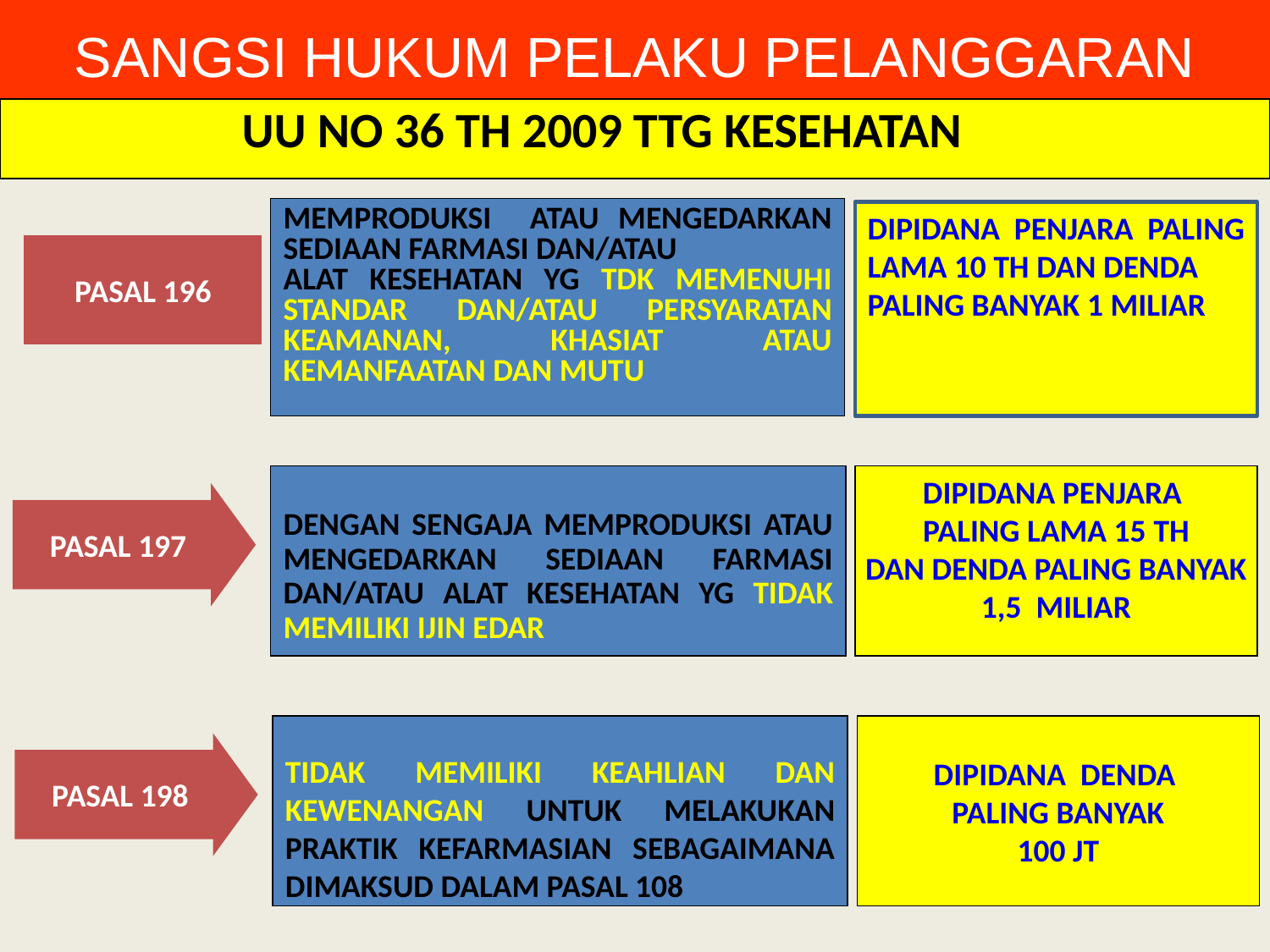

SANGSI HUKUM PELAKU PELANGGARAN
UU NO 36 TH 2009 TTG KESEHATAN
MEMPRODUKSI  ATAU MENGEDARKAN SEDIAAN FARMASI DAN/ATAU
ALAT KESEHATAN YG TDK MEMENUHI STANDAR DAN/ATAU PERSYARATAN KEAMANAN, KHASIAT ATAU KEMANFAATAN DAN MUTU
DIPIDANA PENJARA PALING LAMA 10 TH DAN DENDA
PALING BANYAK 1 MILIAR
# PASAL 196

DENGAN SENGAJA MEMPRODUKSI ATAU MENGEDARKAN SEDIAAN FARMASI DAN/ATAU ALAT KESEHATAN YG TIDAK MEMILIKI IJIN EDAR
DIPIDANA PENJARA
PALING LAMA 15 TH
DAN DENDA PALING BANYAK
1,5  MILIAR
PASAL 197

TIDAK MEMILIKI KEAHLIAN DAN KEWENANGAN UNTUK MELAKUKAN PRAKTIK KEFARMASIAN SEBAGAIMANA DIMAKSUD DALAM PASAL 108
DIPIDANA  DENDA
PALING BANYAK
100 JT
PASAL 198